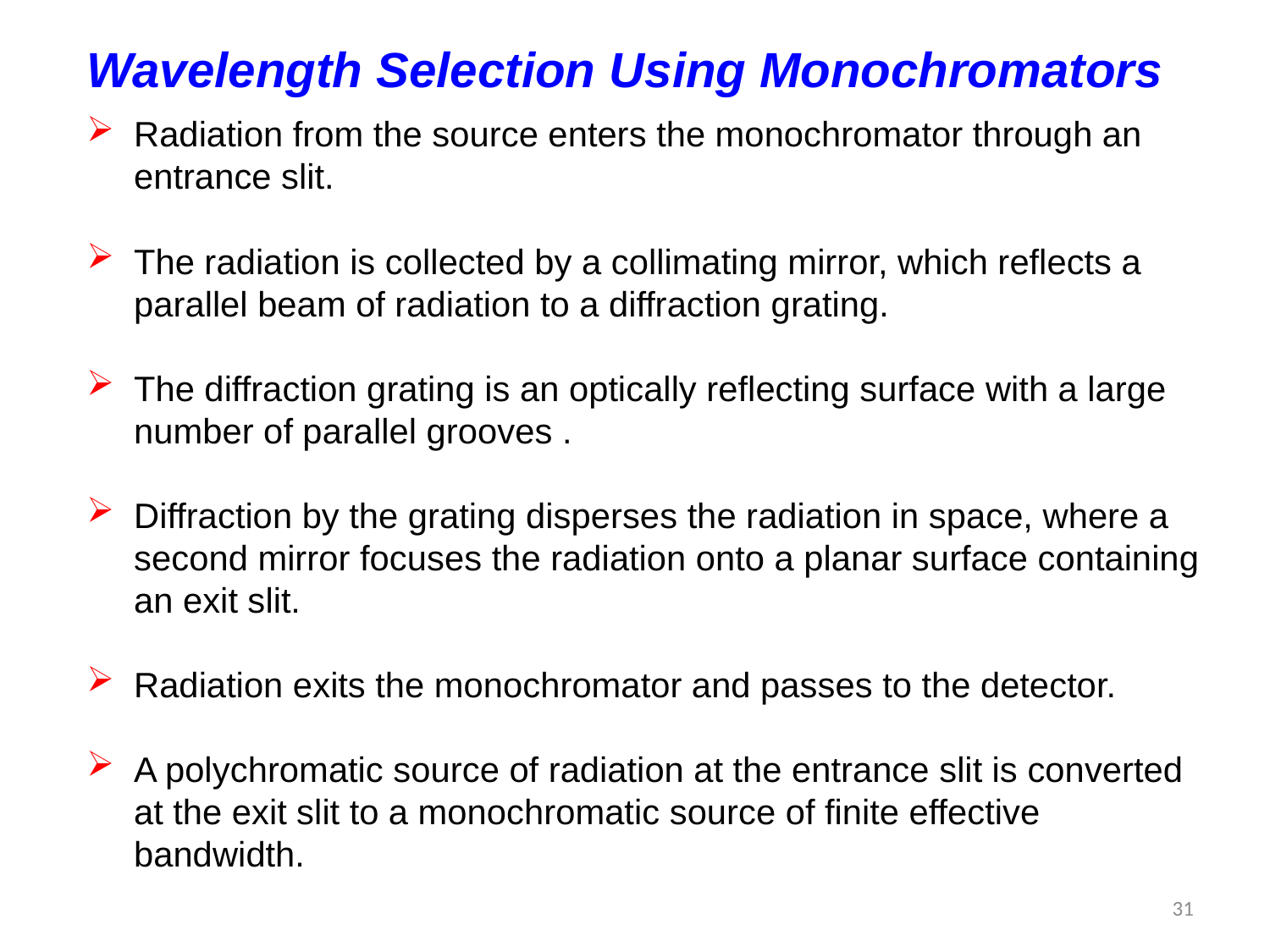

Wavelength Selection Using Monochromators
Radiation from the source enters the monochromator through an entrance slit.

The radiation is collected by a collimating mirror, which reflects a parallel beam of radiation to a diffraction grating.

The diffraction grating is an optically reflecting surface with a large number of parallel grooves .

Diffraction by the grating disperses the radiation in space, where a second mirror focuses the radiation onto a planar surface containing an exit slit.

Radiation exits the monochromator and passes to the detector.

A polychromatic source of radiation at the entrance slit is converted at the exit slit to a monochromatic source of finite effective bandwidth.
31